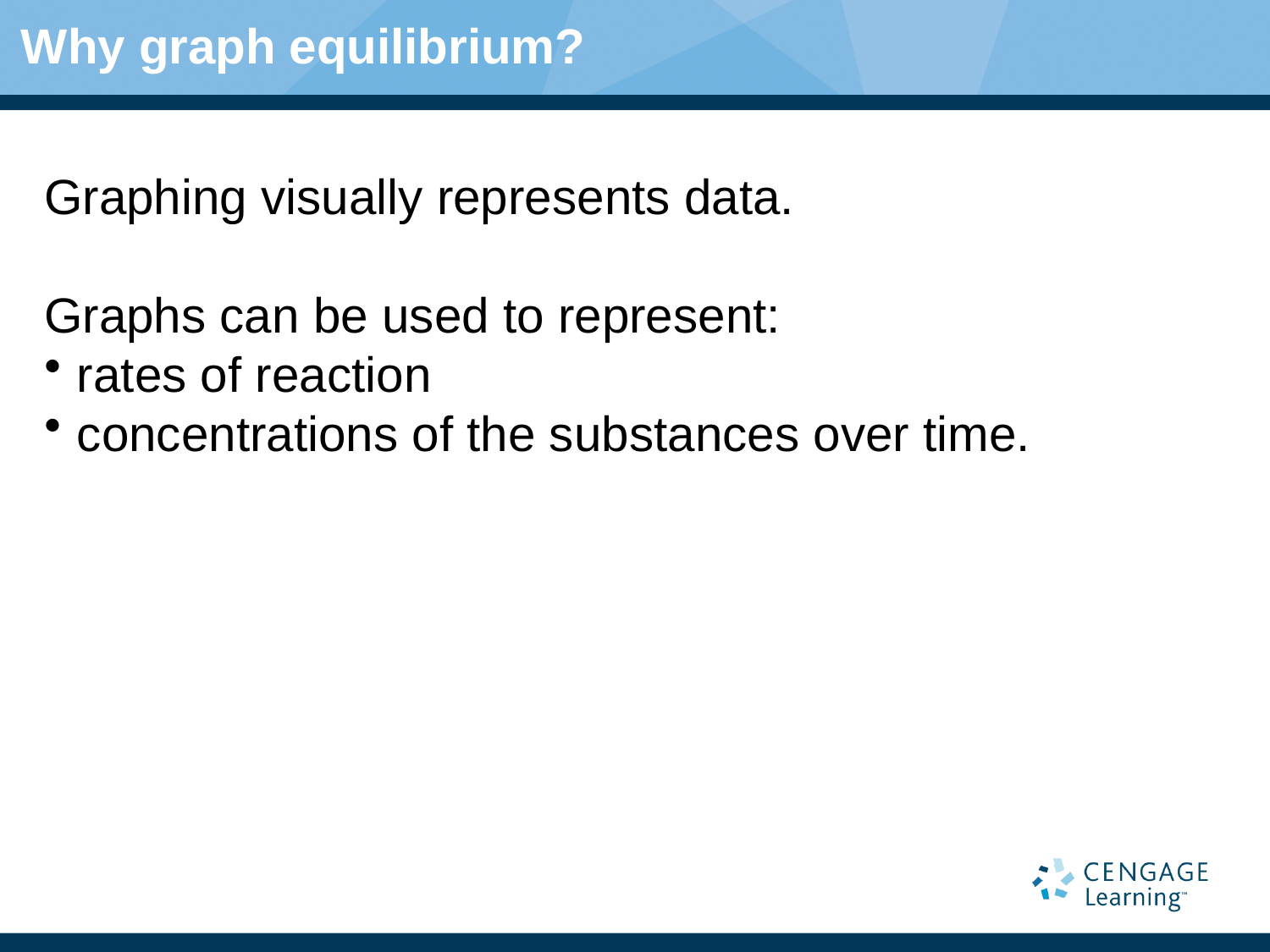

# Why graph equilibrium?
Graphing visually represents data.

Graphs can be used to represent:
rates of reaction
concentrations of the substances over time.